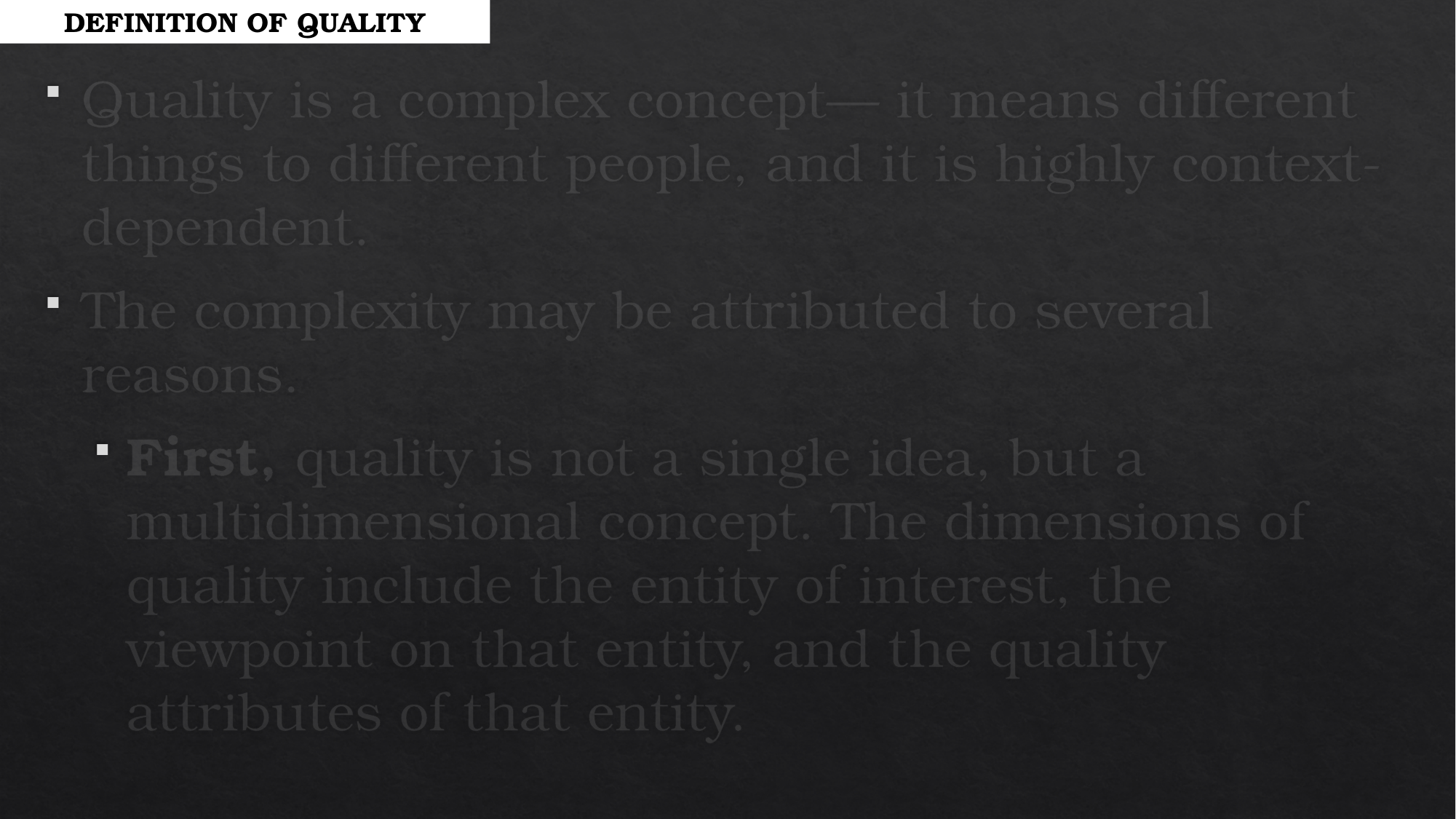

DEFINITION OF QUALITY
Quality is a complex concept— it means different things to different people, and it is highly context-dependent.
The complexity may be attributed to several reasons.
First, quality is not a single idea, but a multidimensional concept. The dimensions of quality include the entity of interest, the viewpoint on that entity, and the quality attributes of that entity.